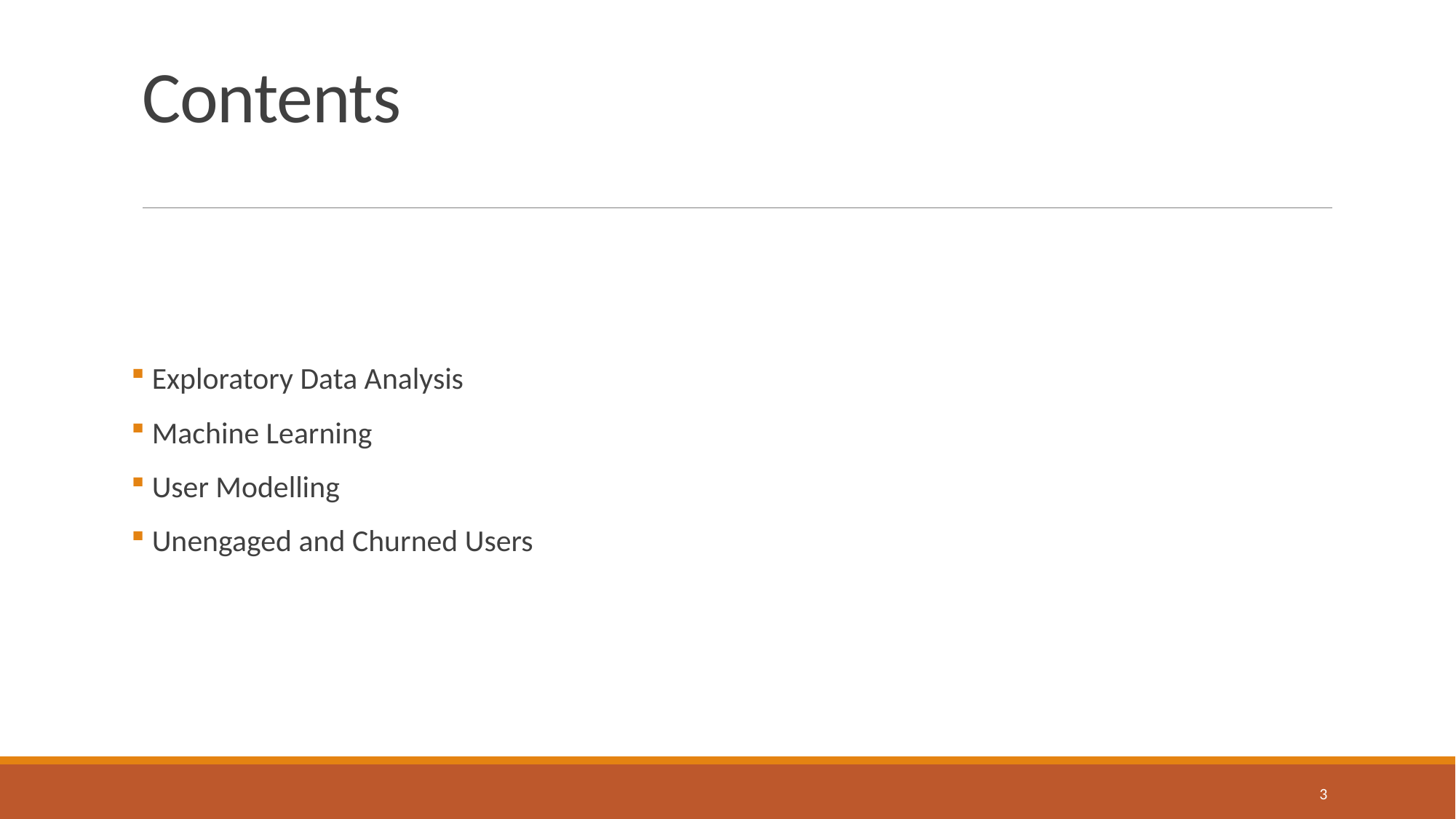

# Contents
 Exploratory Data Analysis
 Machine Learning
 User Modelling
 Unengaged and Churned Users
3